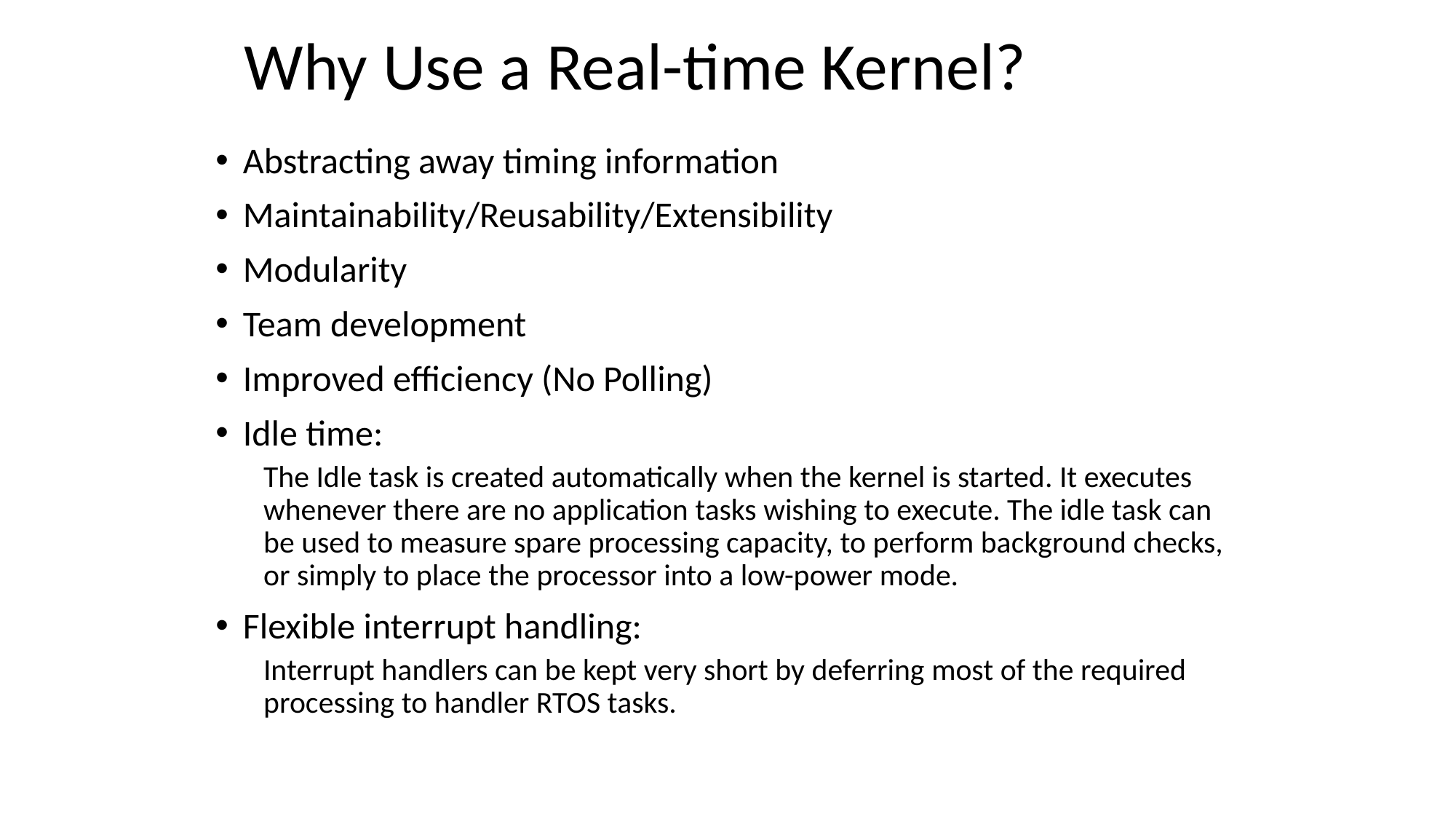

# Why Use a Real-time Kernel?
Abstracting away timing information
Maintainability/Reusability/Extensibility
Modularity
Team development
Improved efficiency (No Polling)
Idle time:
The Idle task is created automatically when the kernel is started. It executes whenever there are no application tasks wishing to execute. The idle task can be used to measure spare processing capacity, to perform background checks, or simply to place the processor into a low-power mode.
Flexible interrupt handling:
Interrupt handlers can be kept very short by deferring most of the required processing to handler RTOS tasks.